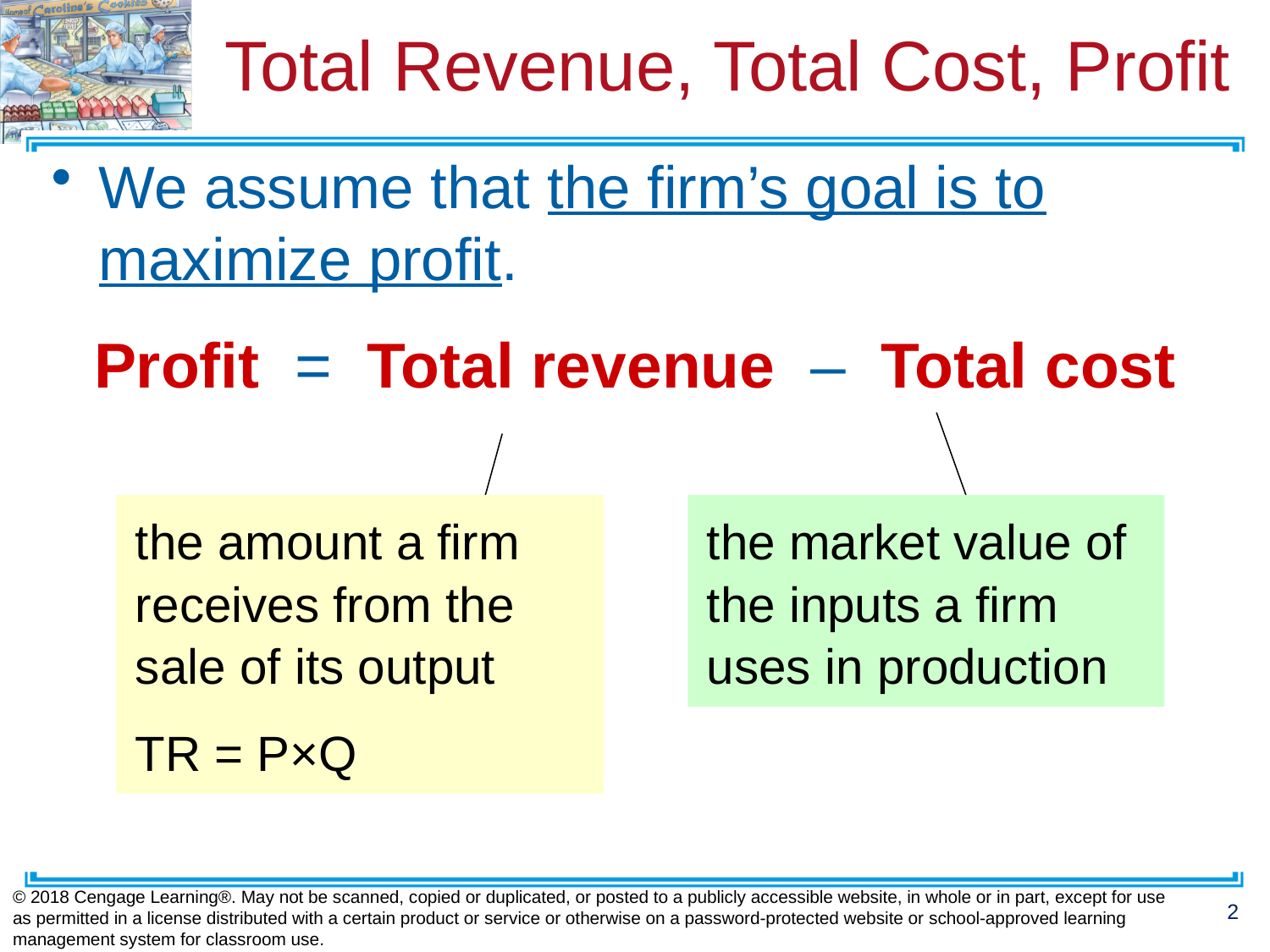

# Total Revenue, Total Cost, Profit
We assume that the firm’s goal is to maximize profit.
Profit  =  Total revenue  –  Total cost

the market value of the inputs a firm uses in production

the amount a firm receives from the sale of its output
TR = P×Q
© 2018 Cengage Learning®. May not be scanned, copied or duplicated, or posted to a publicly accessible website, in whole or in part, except for use as permitted in a license distributed with a certain product or service or otherwise on a password-protected website or school-approved learning management system for classroom use.
2